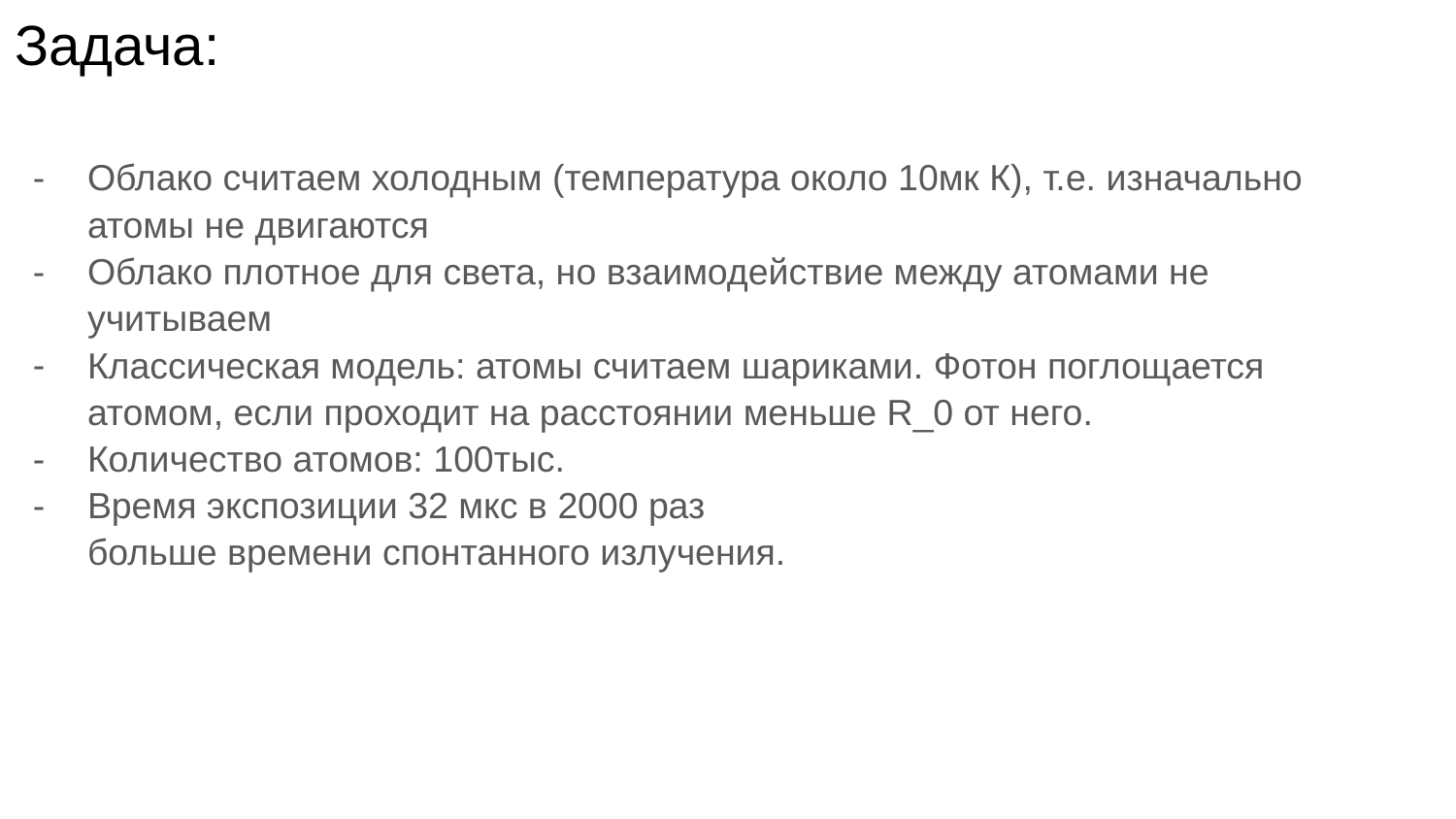

# Задача:
Облако считаем холодным (температура около 10мк К), т.е. изначально атомы не двигаются
Облако плотное для света, но взаимодействие между атомами не учитываем
Классическая модель: атомы считаем шариками. Фотон поглощается атомом, если проходит на расстоянии меньше R_0 от него.
Количество атомов: 100тыс.
Время экспозиции 32 мкс в 2000 раз                                                       больше времени спонтанного излучения.